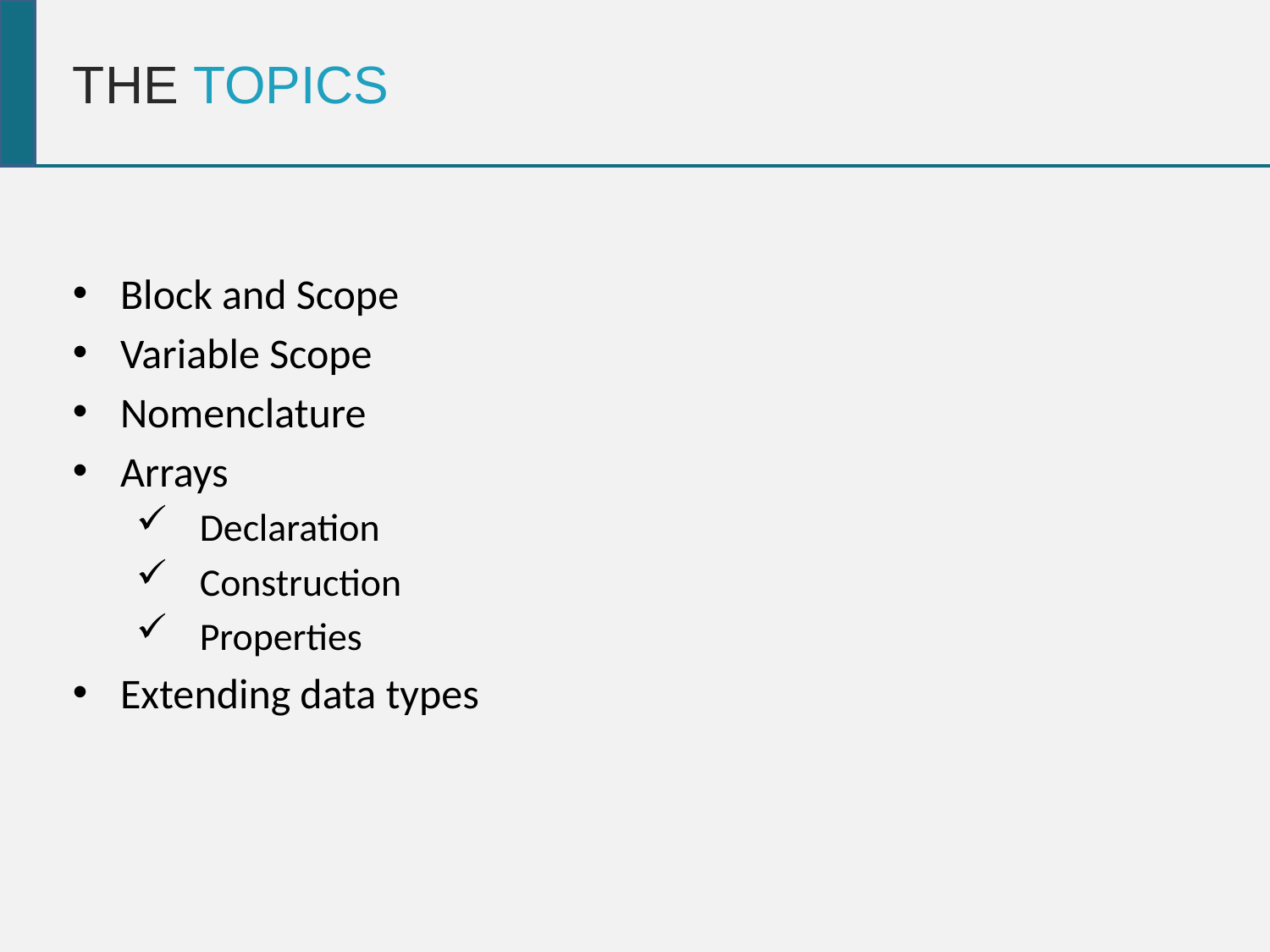

THE TOPICS

Block and Scope
Variable Scope
Nomenclature
Arrays
Declaration
Construction
Properties
Extending data types